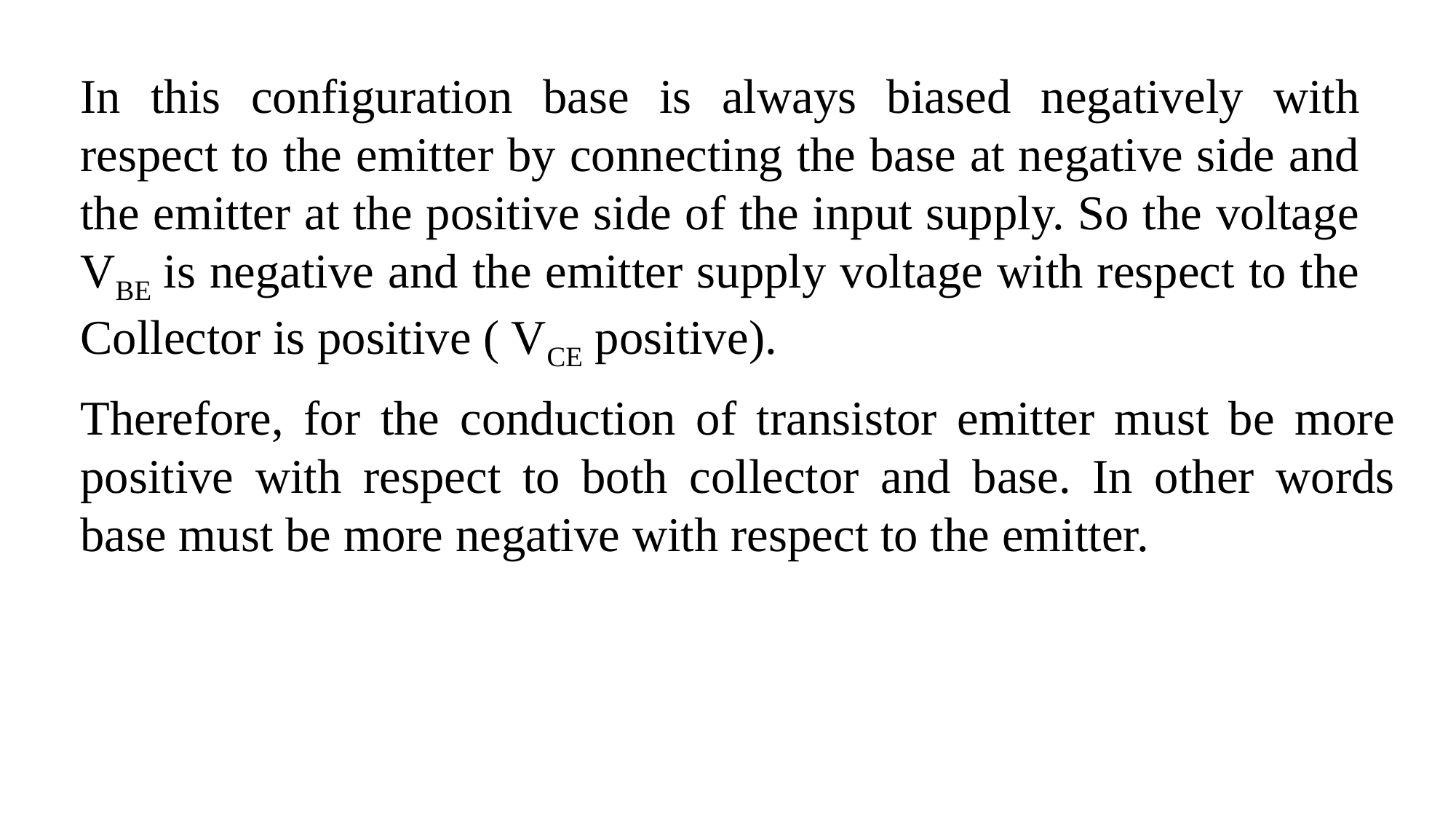

In this configuration base is always biased negatively with respect to the emitter by connecting the base at negative side and the emitter at the positive side of the input supply. So the voltage VBE is negative and the emitter supply voltage with respect to the Collector is positive ( VCE positive).
Therefore, for the conduction of transistor emitter must be more positive with respect to both collector and base. In other words base must be more negative with respect to the emitter.